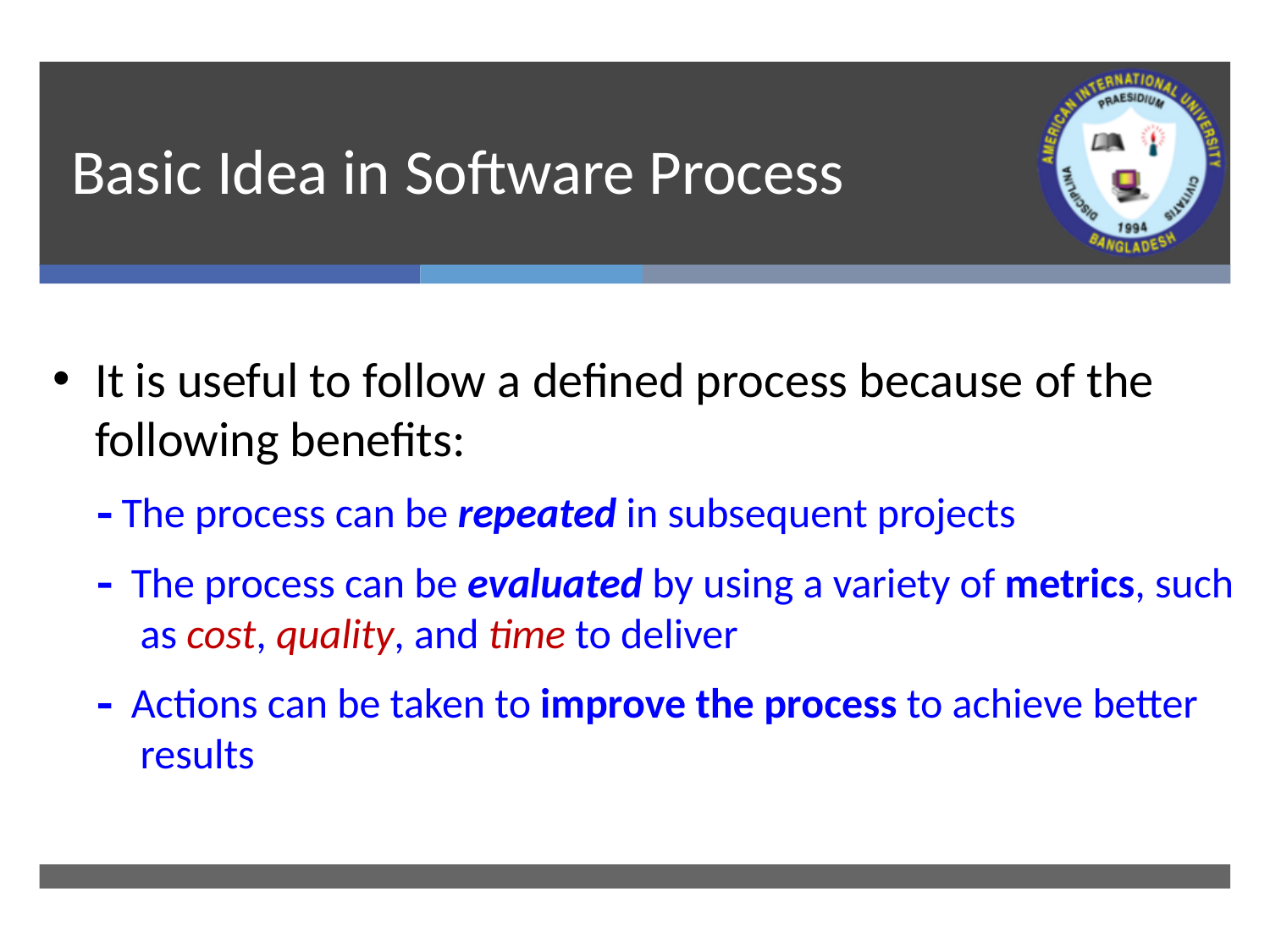

# Basic Idea in Software Process
It is useful to follow a defined process because of the following benefits:
− The process can be repeated in subsequent projects
−  The process can be evaluated by using a variety of metrics, such as cost, quality, and time to deliver
−  Actions can be taken to improve the process to achieve better results